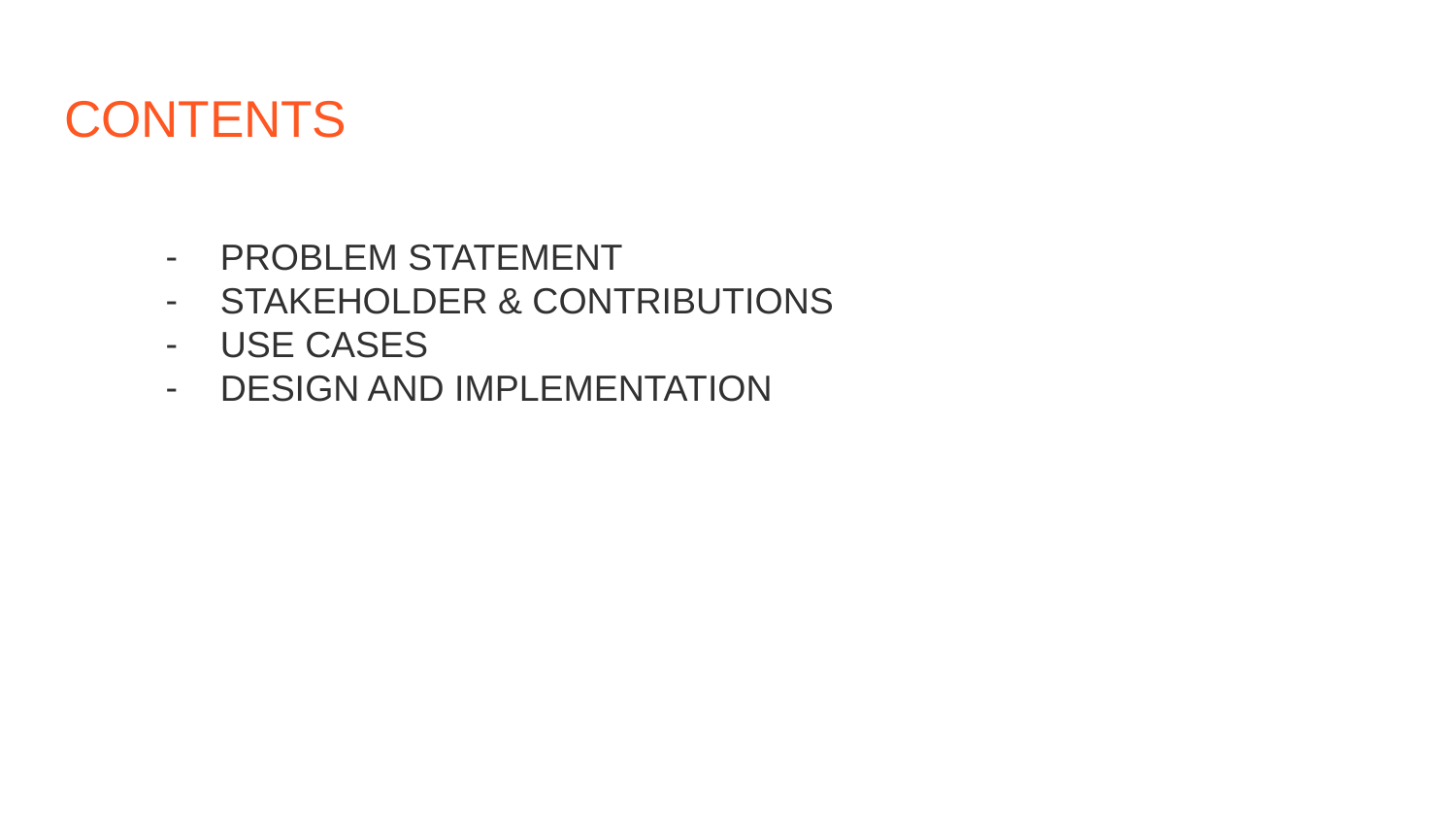

# CONTENTS
PROBLEM STATEMENT
STAKEHOLDER & CONTRIBUTIONS
USE CASES
DESIGN AND IMPLEMENTATION